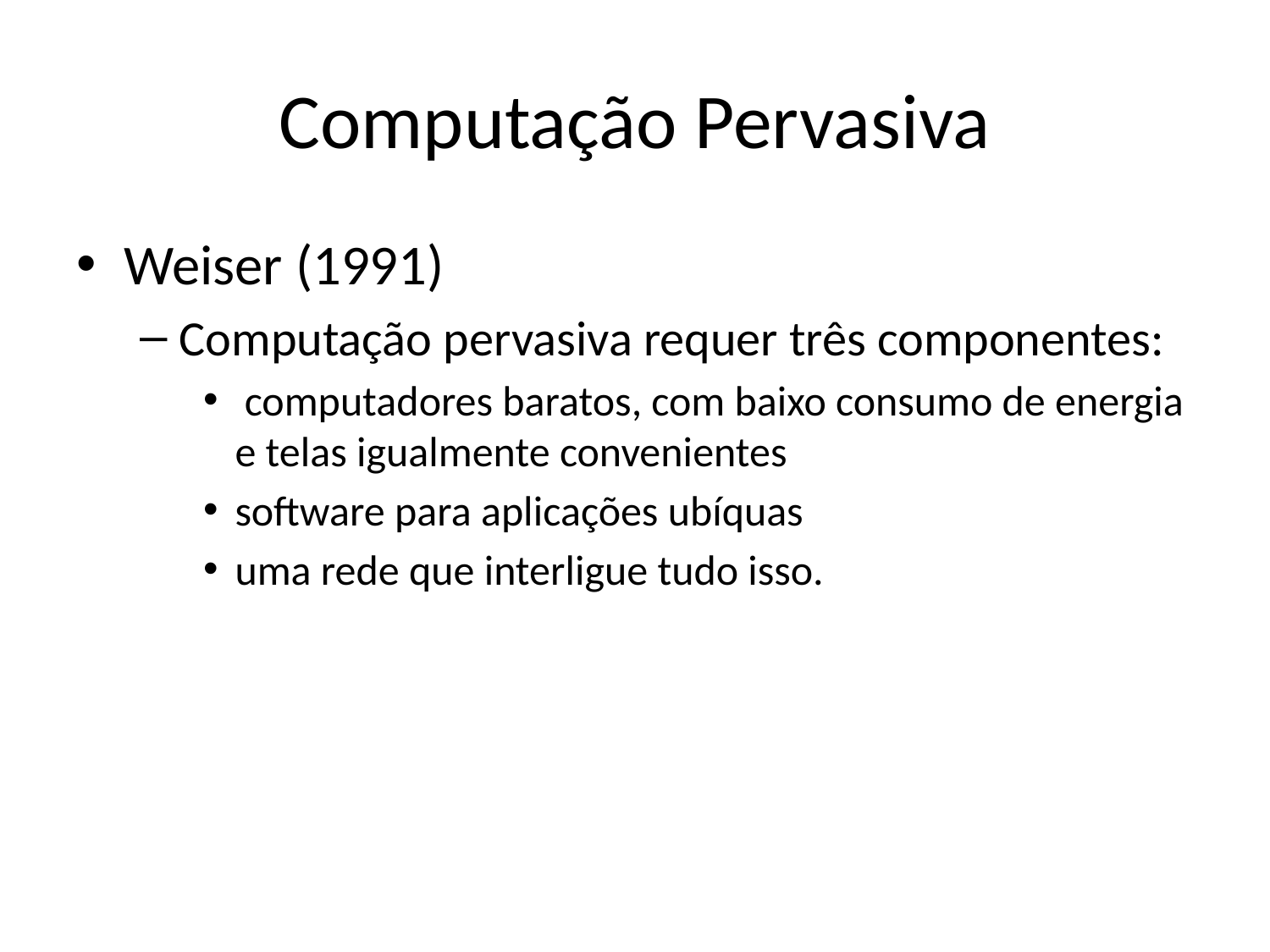

# Computação Pervasiva
Weiser (1991)
Computação pervasiva requer três componentes:
 computadores baratos, com baixo consumo de energia e telas igualmente convenientes
software para aplicações ubíquas
uma rede que interligue tudo isso.